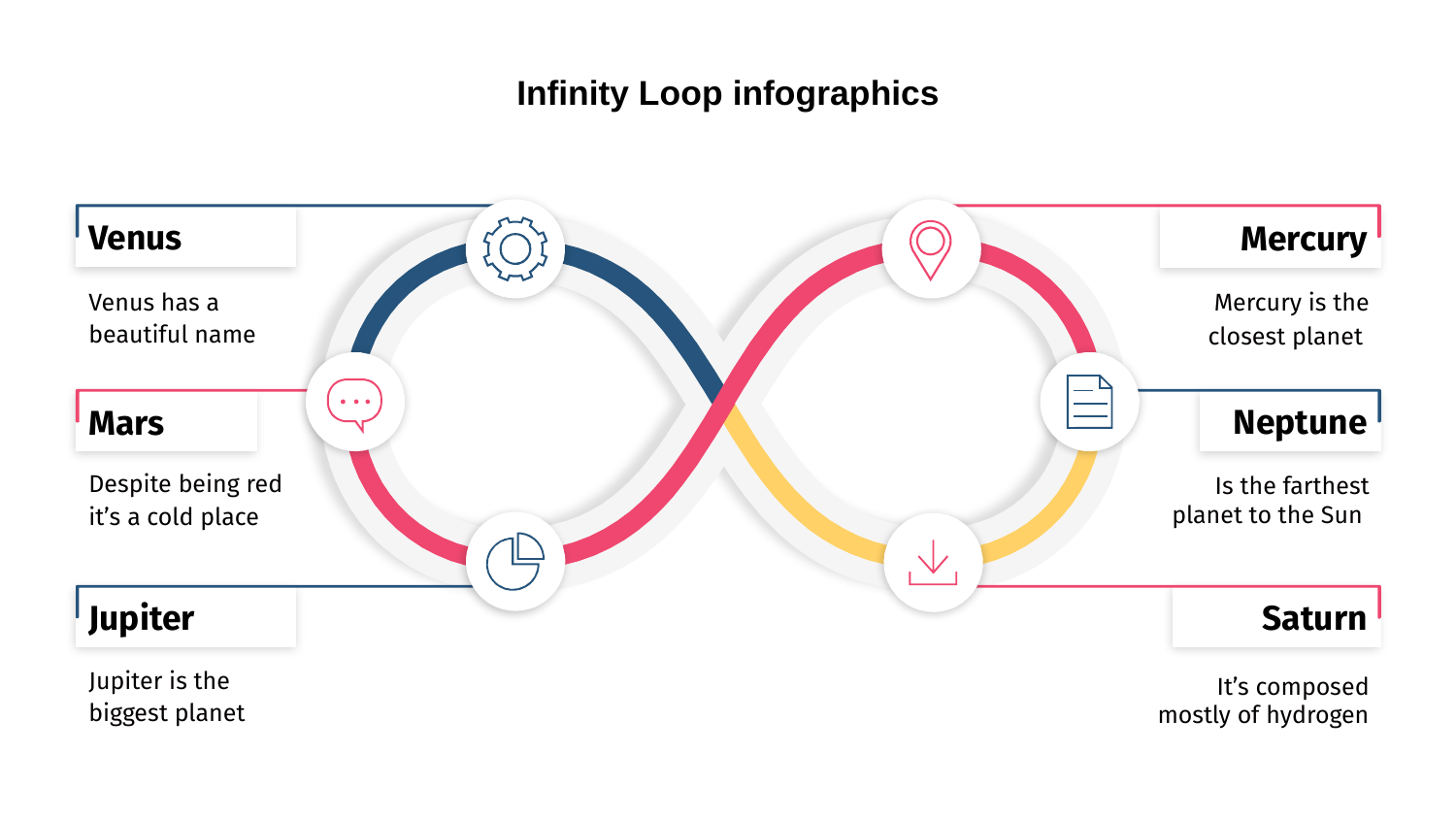

Infinity Loop infographics

Venus
Mercury

Venus has a beautiful name
Mercury is the closest planet

Neptune
Mars

Despite being red it’s a cold place
Is the farthest planet to the Sun

Saturn
Jupiter
Jupiter is the biggest planet
It’s composed mostly of hydrogen